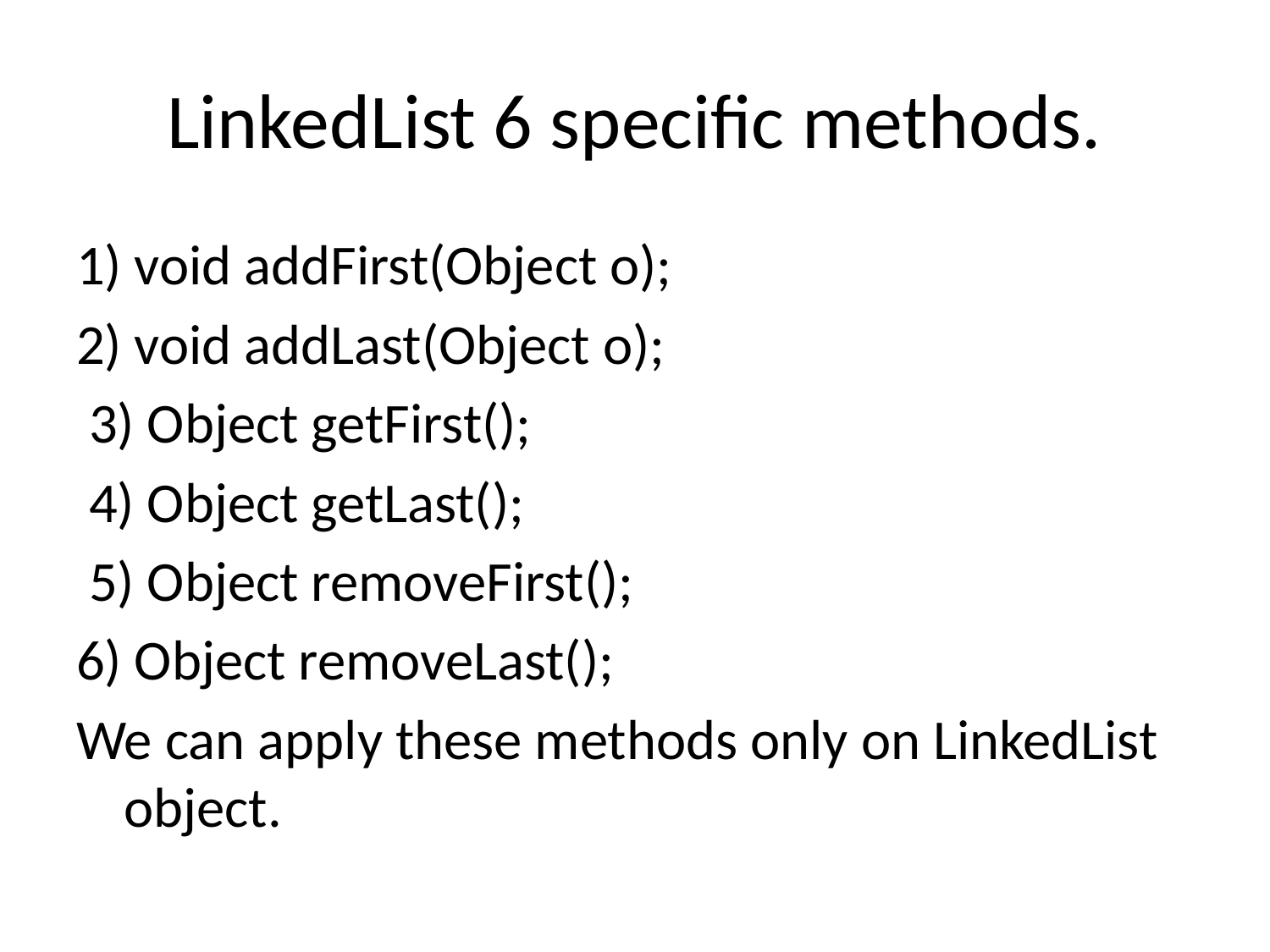

# LinkedList 6 specific methods.
1) void addFirst(Object o);
2) void addLast(Object o);
 3) Object getFirst();
 4) Object getLast();
 5) Object removeFirst();
6) Object removeLast();
We can apply these methods only on LinkedList object.